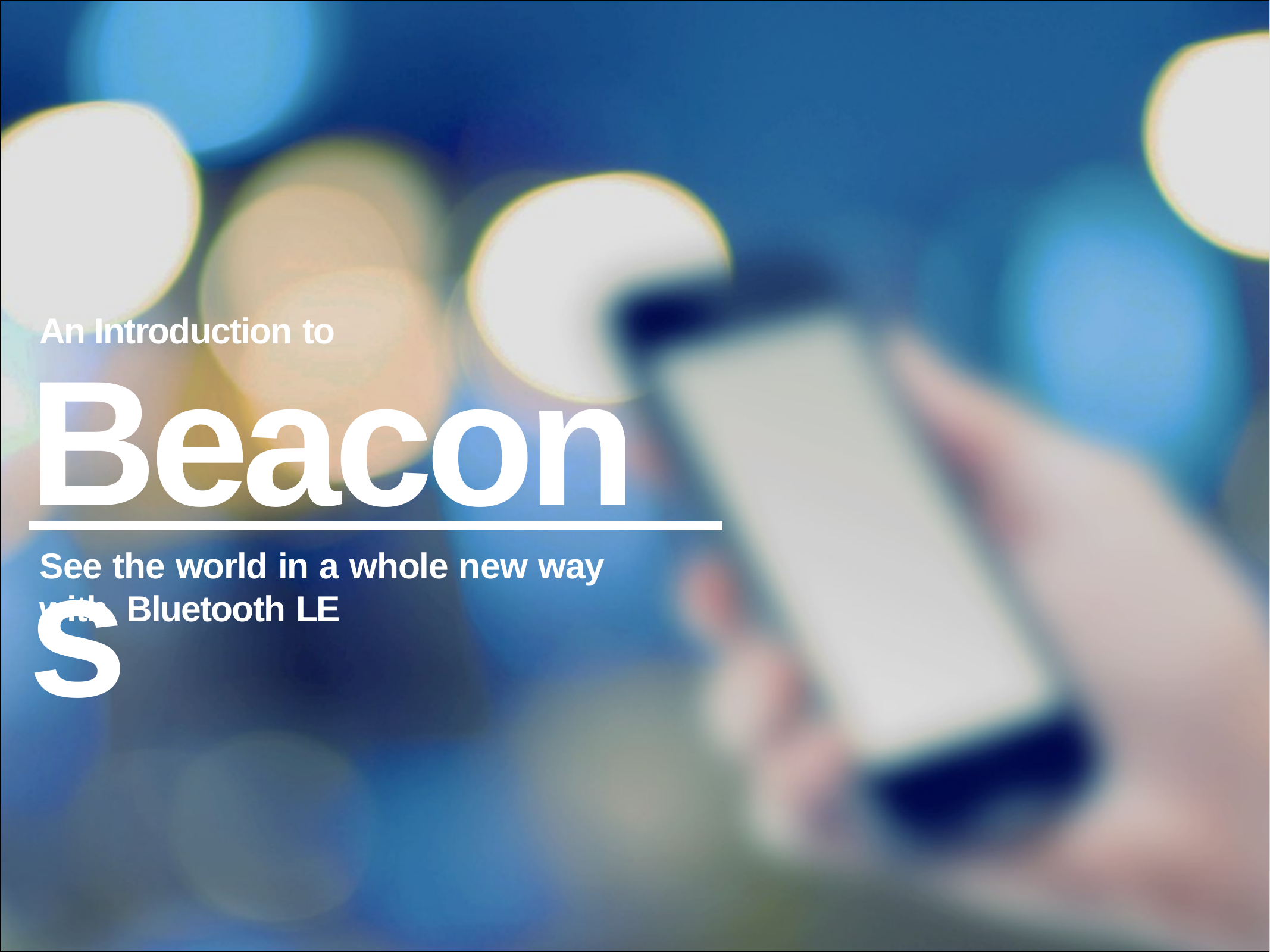

# An Introduction to
Beacons

See the world in a whole new way with  Bluetooth LE